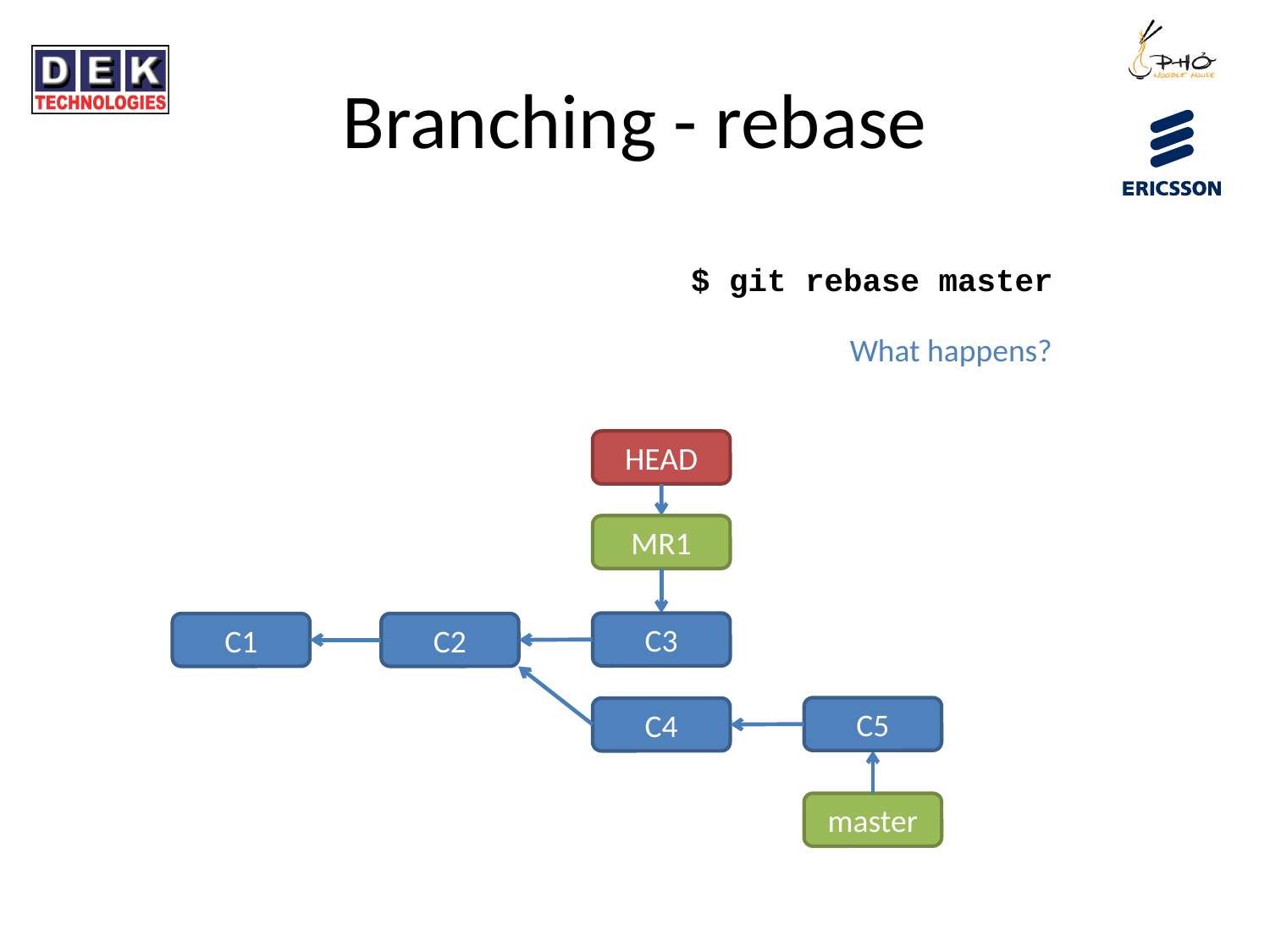

# Branching - rebase
$ git rebase master
What happens?
HEAD
MR1
C3
C1
C2
C5
C4
master